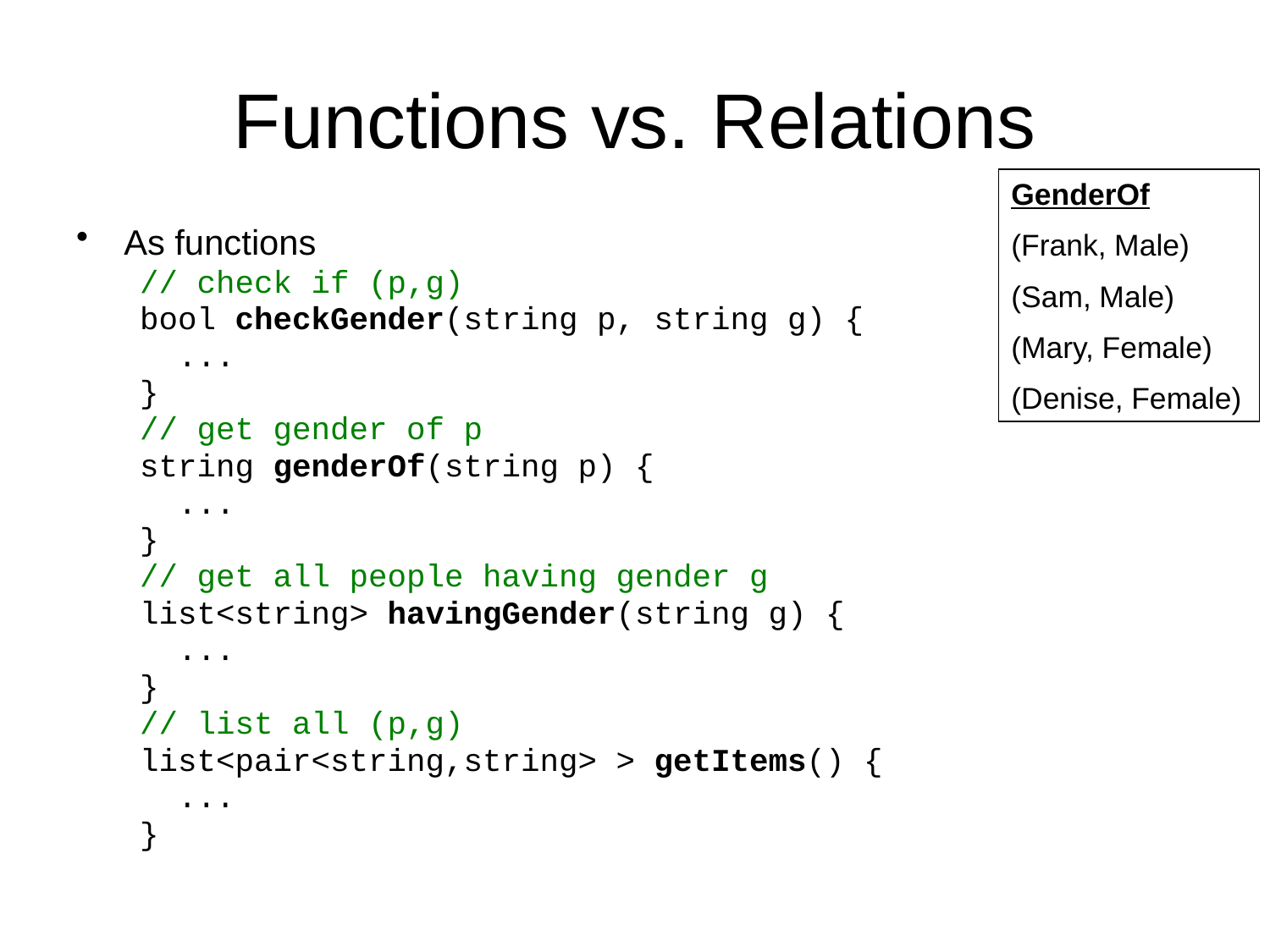

# Functions vs. Relations
GenderOf
(Frank, Male)
(Sam, Male)
(Mary, Female)
(Denise, Female)
As functions
// check if (p,g)
bool checkGender(string p, string g) {
  ...
}
// get gender of p
string genderOf(string p) {
  ...
}
// get all people having gender g
list<string> havingGender(string g) {
  ...
}
// list all (p,g)
list<pair<string,string> > getItems() {
  ...
}